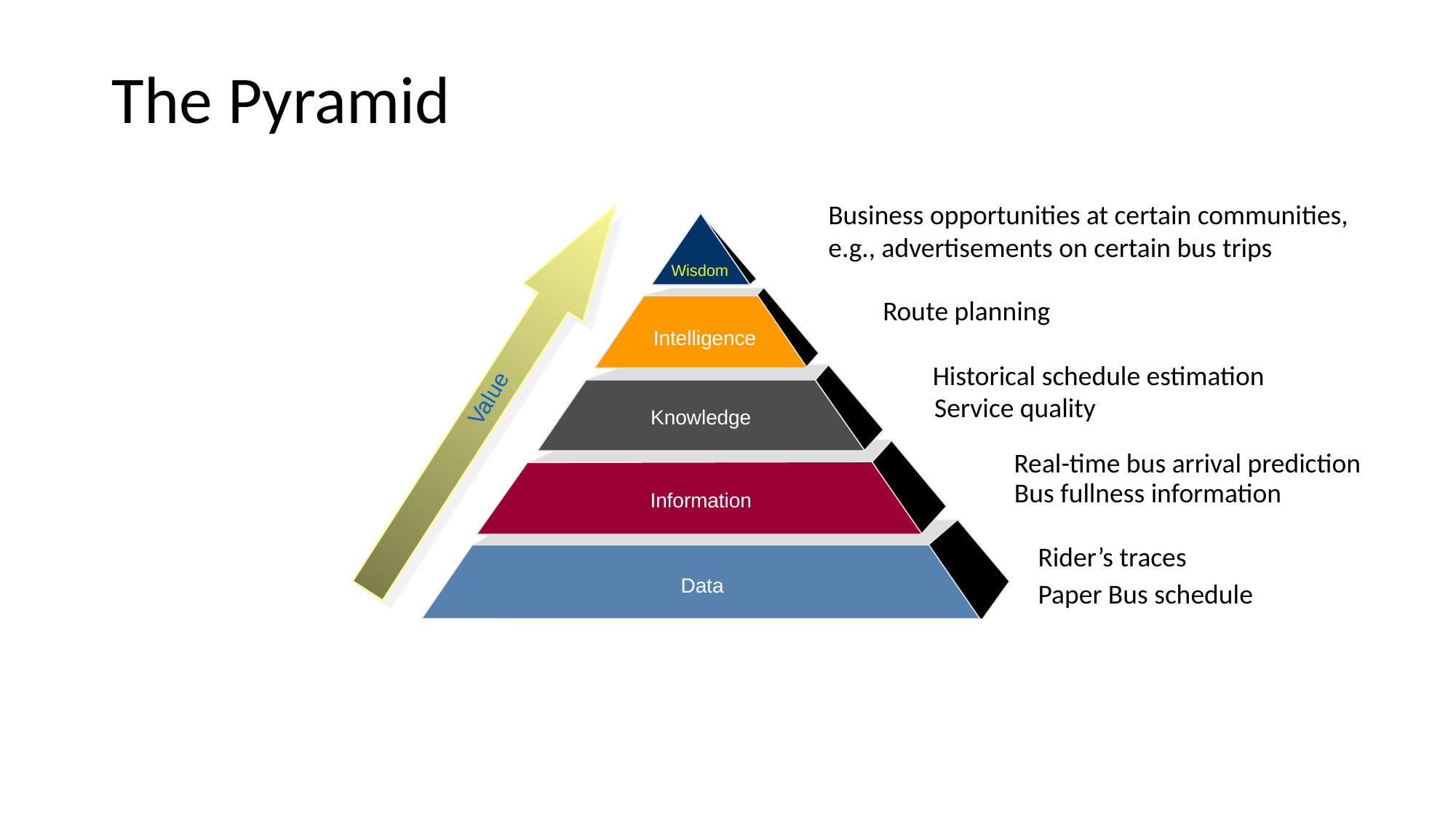

# The Pyramid

Business opportunities at certain communities, e.g., advertisements on certain bus trips

Wisdom

Route planning

Intelligence
Historical schedule estimation

Value
Service quality
Knowledge

Real-time bus arrival prediction

Bus fullness information
Information

Rider’s traces

Paper Bus schedule
Data